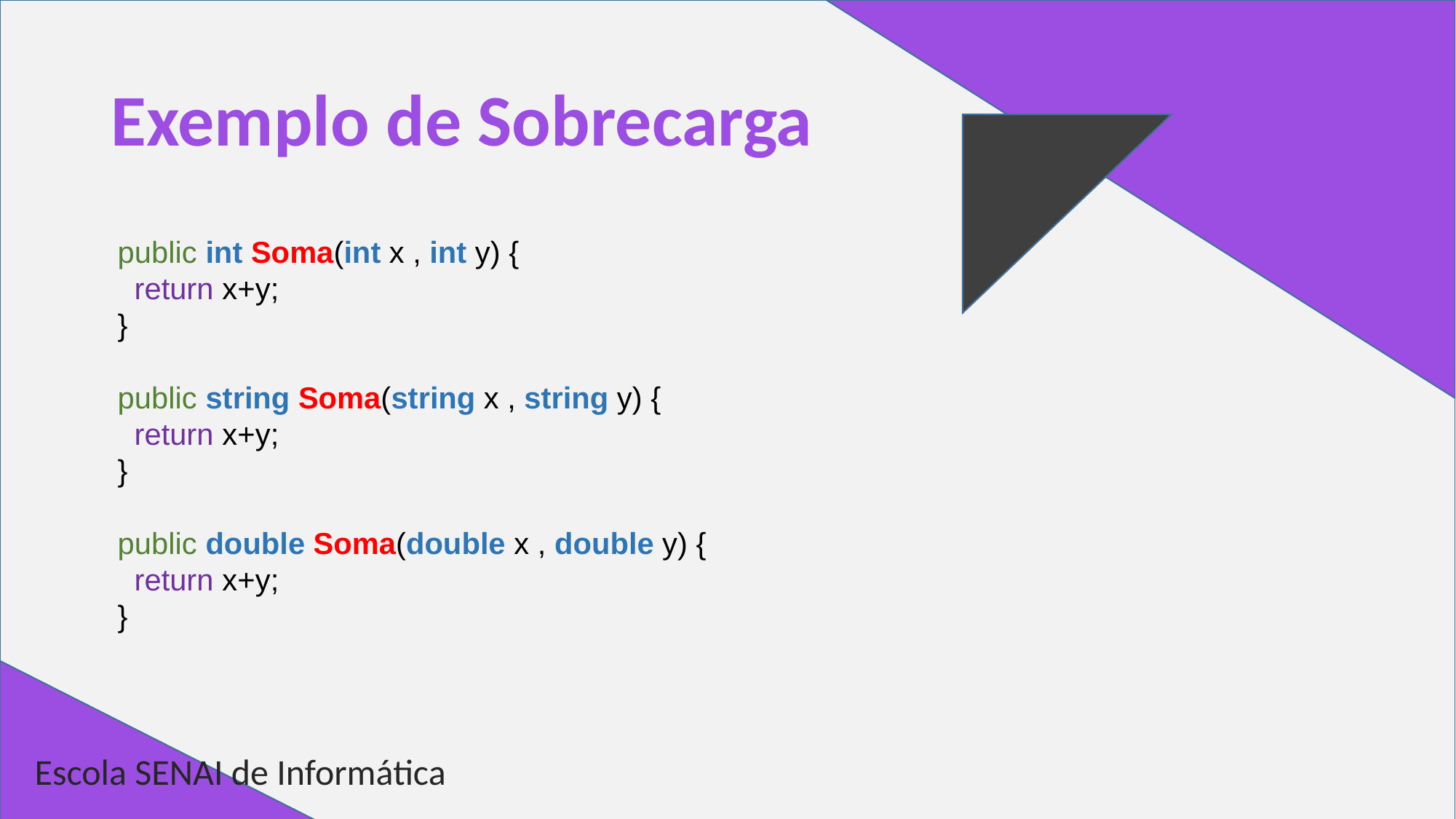

# Exemplo de Sobrecarga

  public int Soma(int x , int y) {
    return x+y;
  }

  public string Soma(string x , string y) {
    return x+y;
  }

  public double Soma(double x , double y) {
    return x+y;
  }